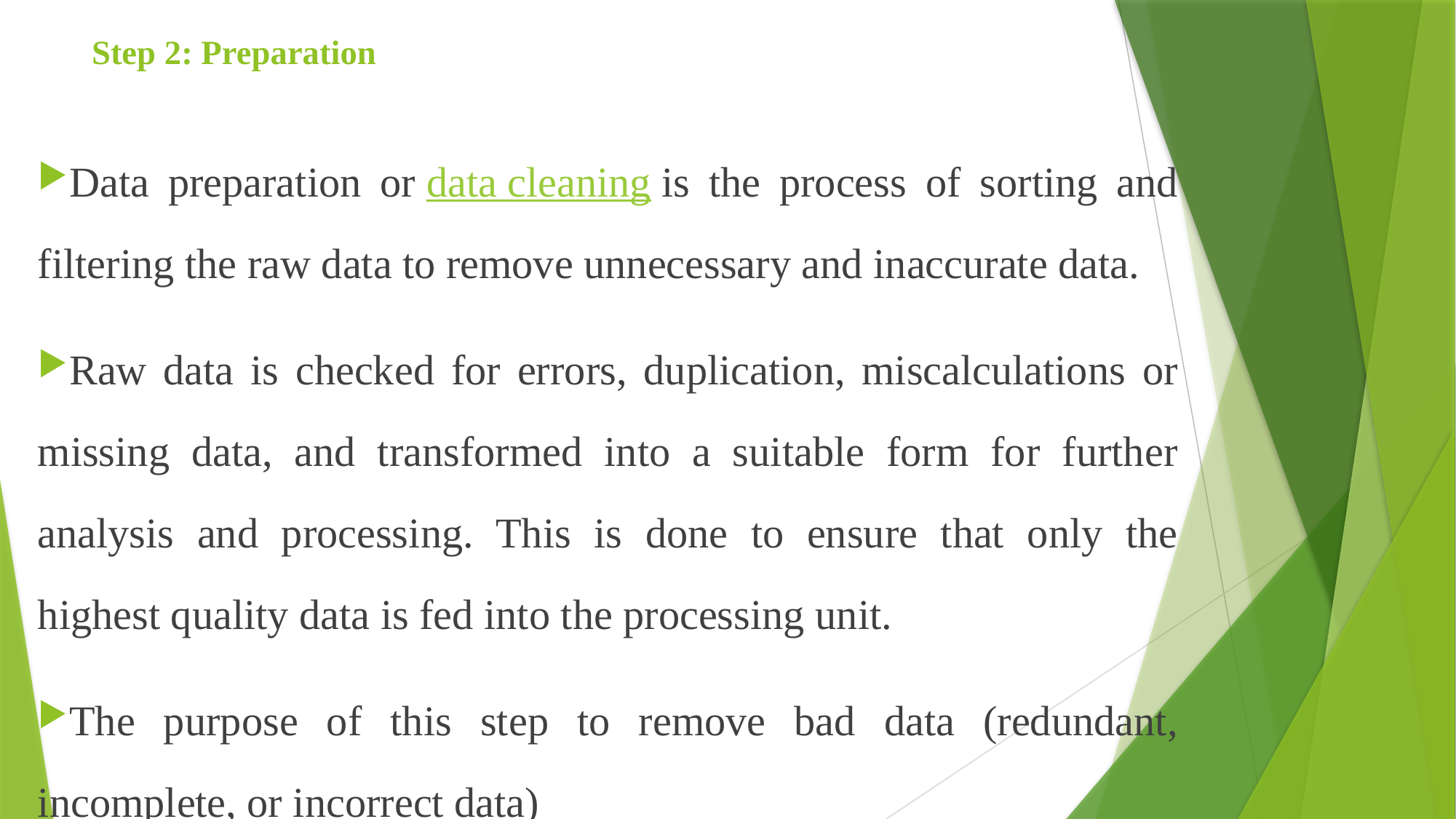

# Step 2: Preparation
Data preparation or data cleaning is the process of sorting and filtering the raw data to remove unnecessary and inaccurate data.
Raw data is checked for errors, duplication, miscalculations or missing data, and transformed into a suitable form for further analysis and processing. This is done to ensure that only the highest quality data is fed into the processing unit.
The purpose of this step to remove bad data (redundant, incomplete, or incorrect data)